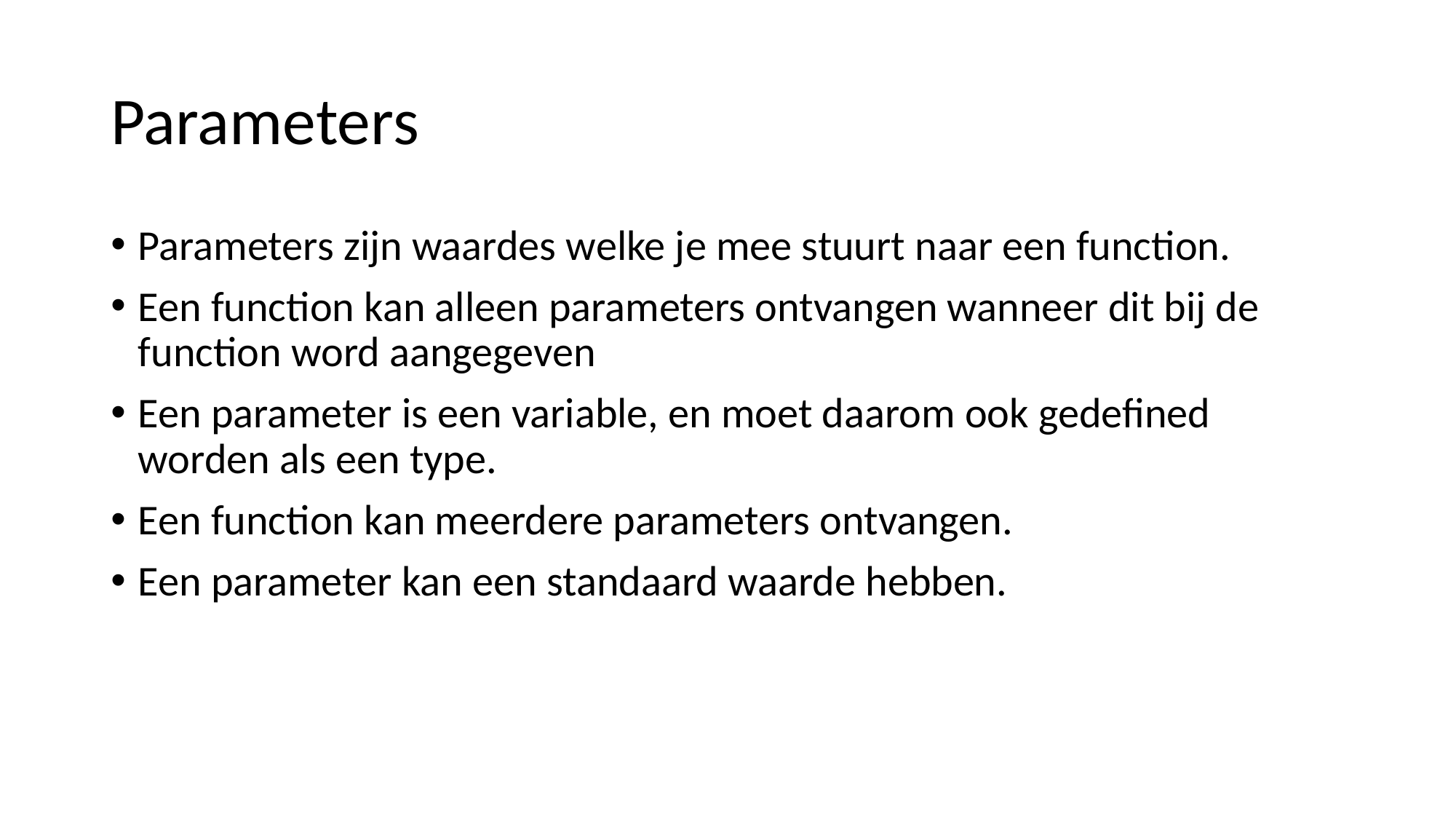

# Parameters
Parameters zijn waardes welke je mee stuurt naar een function.
Een function kan alleen parameters ontvangen wanneer dit bij de function word aangegeven
Een parameter is een variable, en moet daarom ook gedefined worden als een type.
Een function kan meerdere parameters ontvangen.
Een parameter kan een standaard waarde hebben.